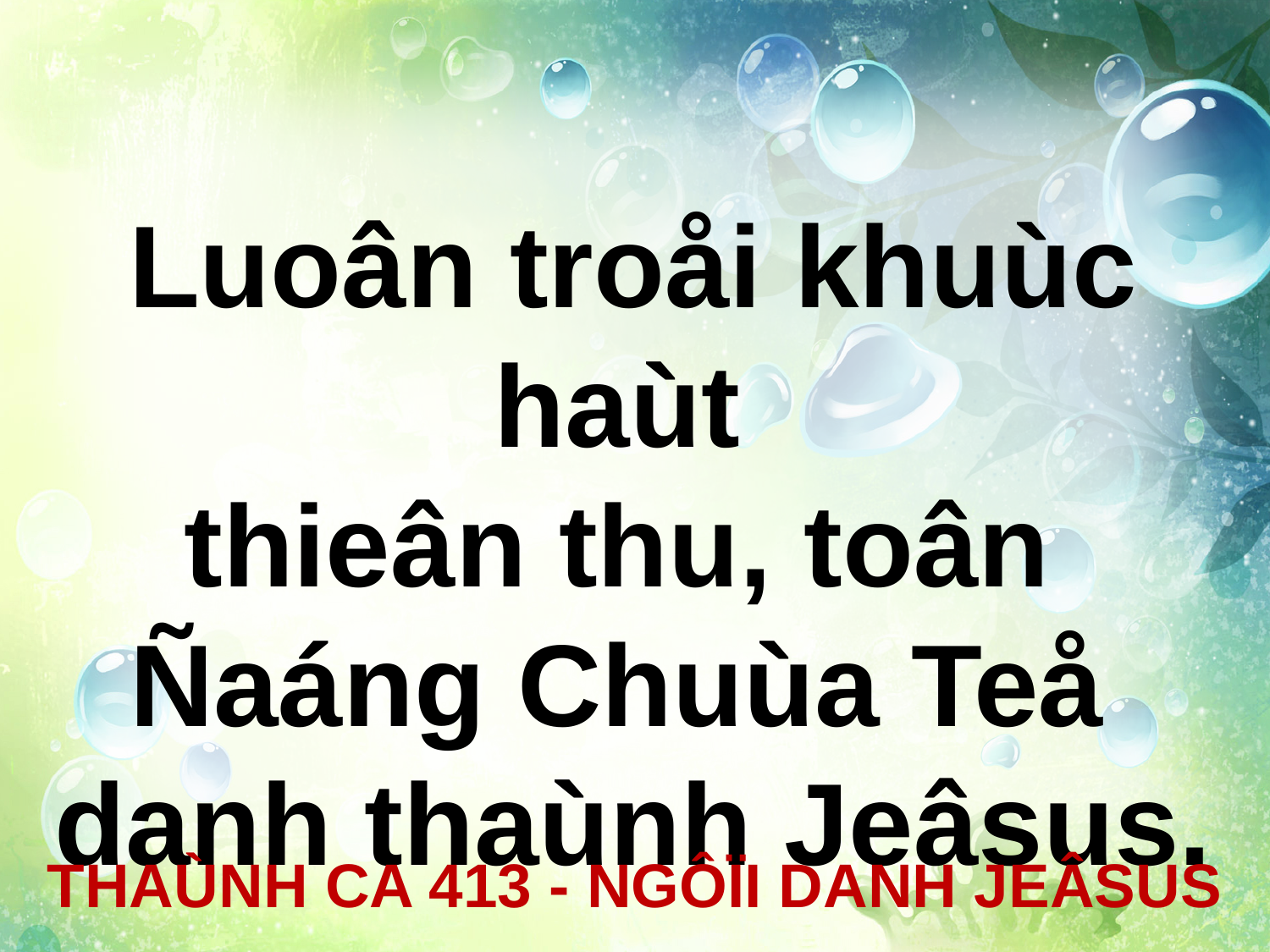

Luoân troåi khuùc haùt
thieân thu, toân
Ñaáng Chuùa Teå
danh thaùnh Jeâsus.
THAÙNH CA 413 - NGÔÏI DANH JEÂSUS